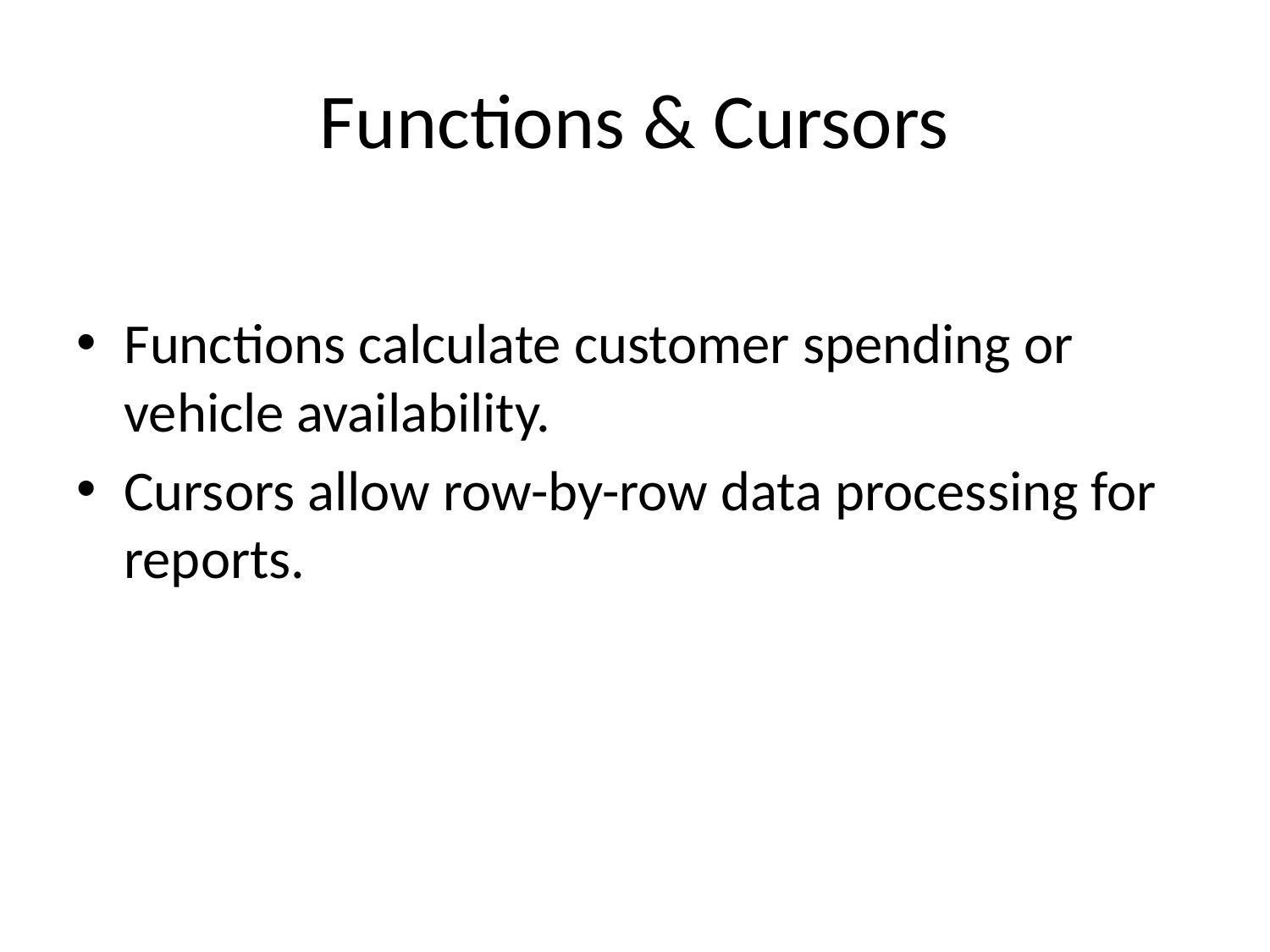

# Functions & Cursors

Functions calculate customer spending or vehicle availability.
Cursors allow row-by-row data processing for reports.